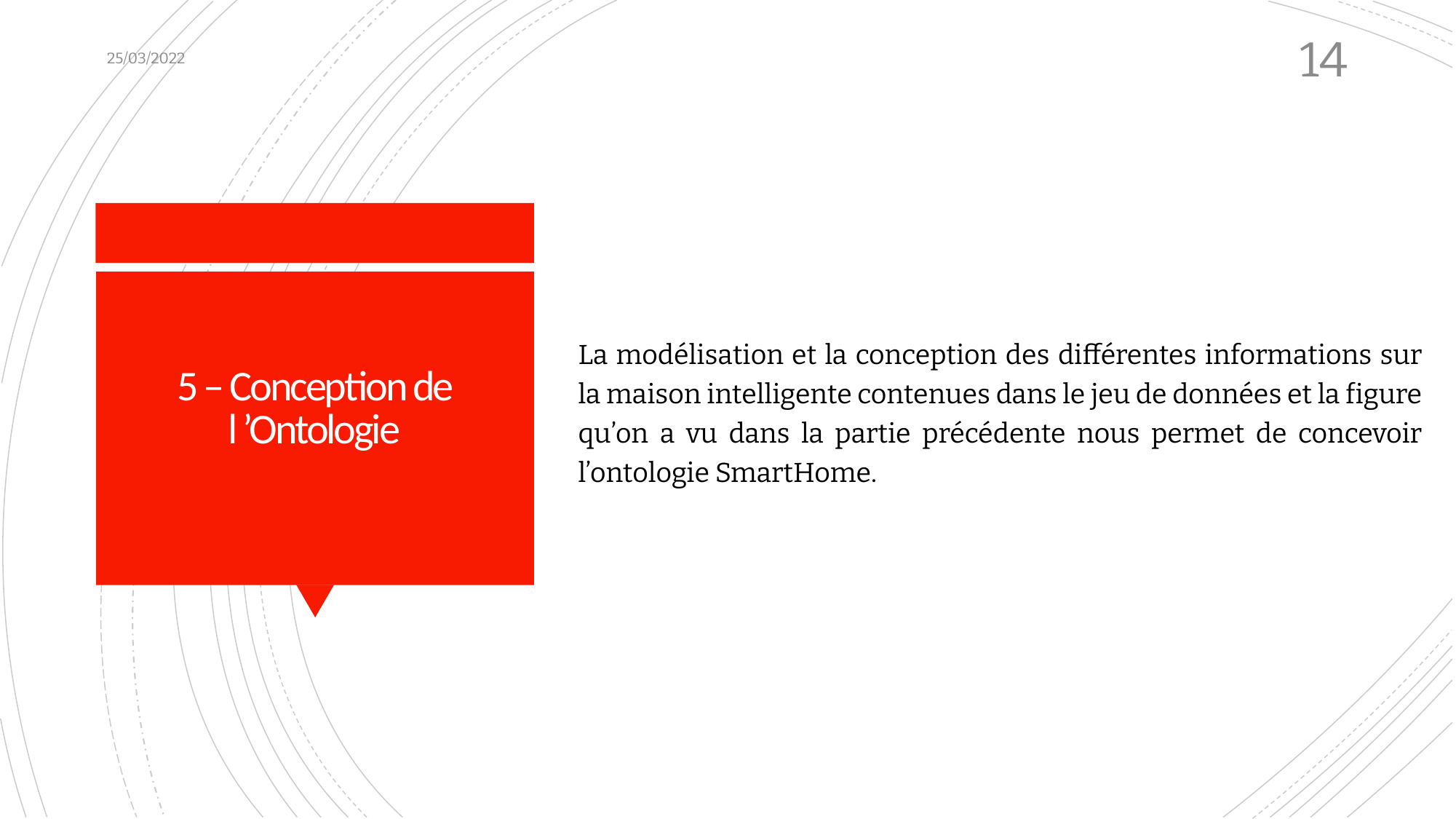

25/03/2022
14
La modélisation et la conception des différentes informations sur la maison intelligente contenues dans le jeu de données et la figure qu’on a vu dans la partie précédente nous permet de concevoir l’ontologie SmartHome.

# 5 – Conception de l ’Ontologie